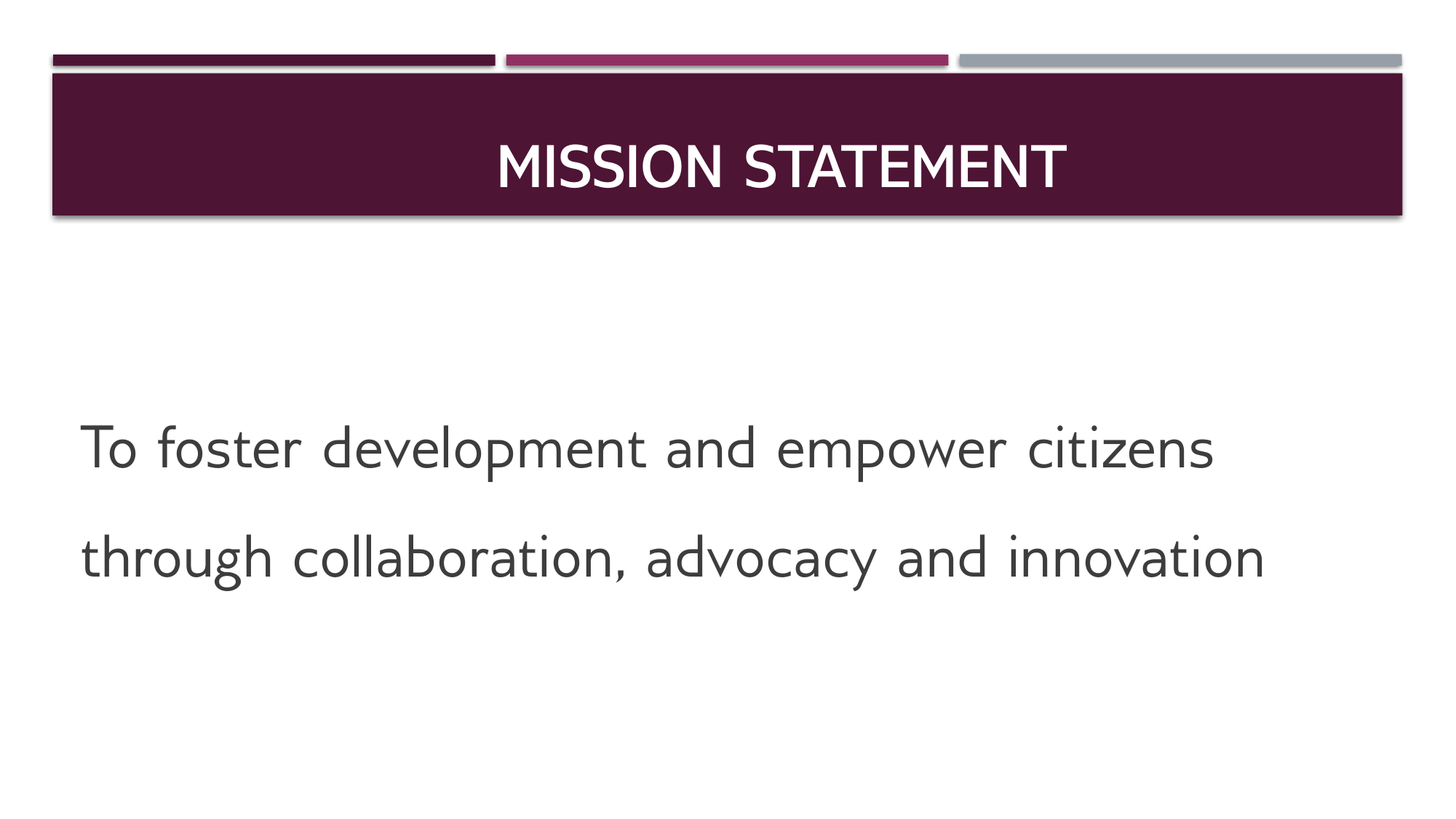

# MISSION STATEMENT
To foster development and empower citizens through collaboration, advocacy and innovation